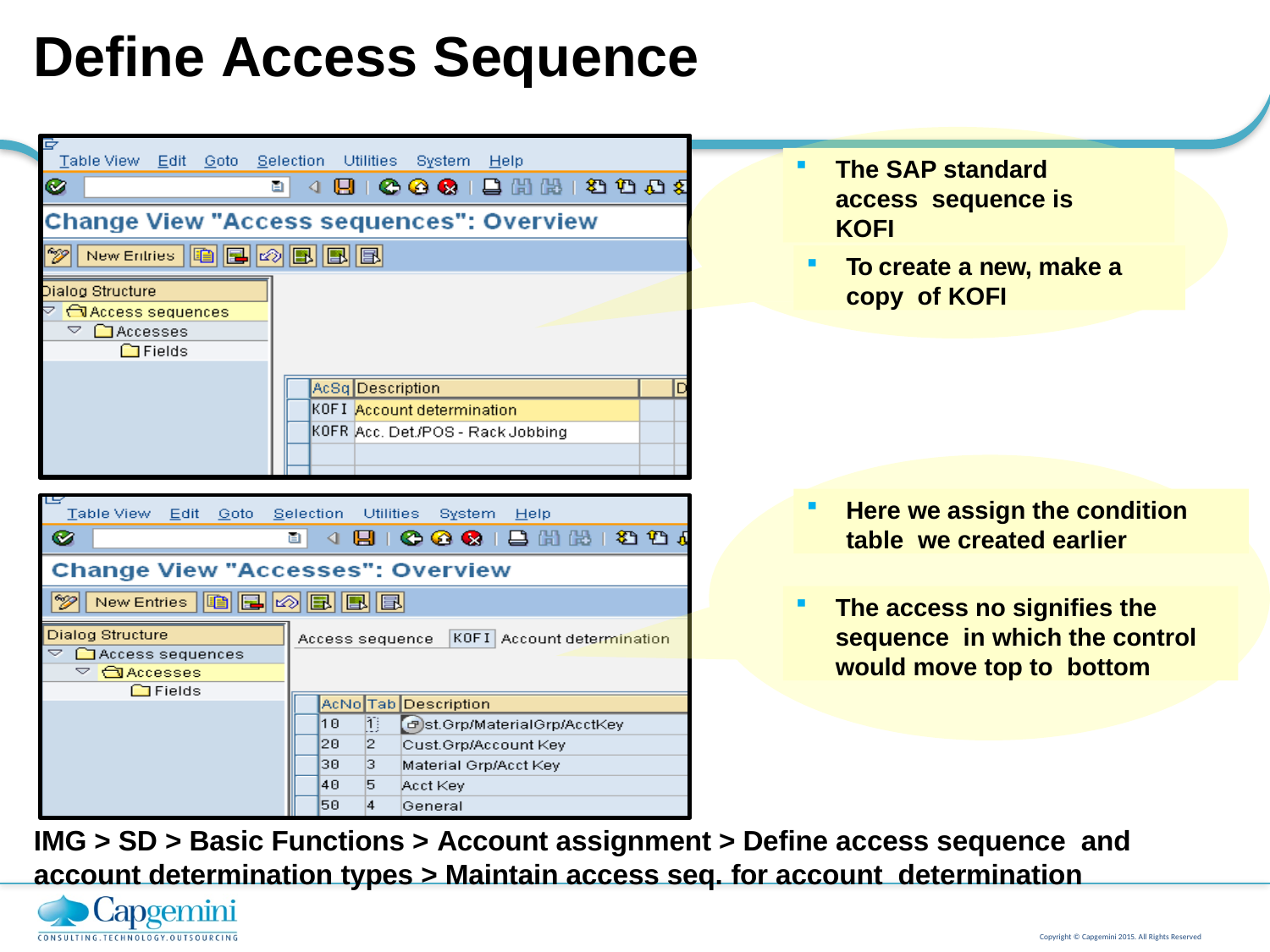

# Define Access Sequence

The SAP standard access  sequence is KOFI
To create a new, make a copy  of KOFI

Here we assign the condition table  we created earlier

The access no signifies the sequence  in which the control would move top to  bottom
IMG > SD > Basic Functions > Account assignment > Define access sequence  and account determination types > Maintain access seq. for account  determination